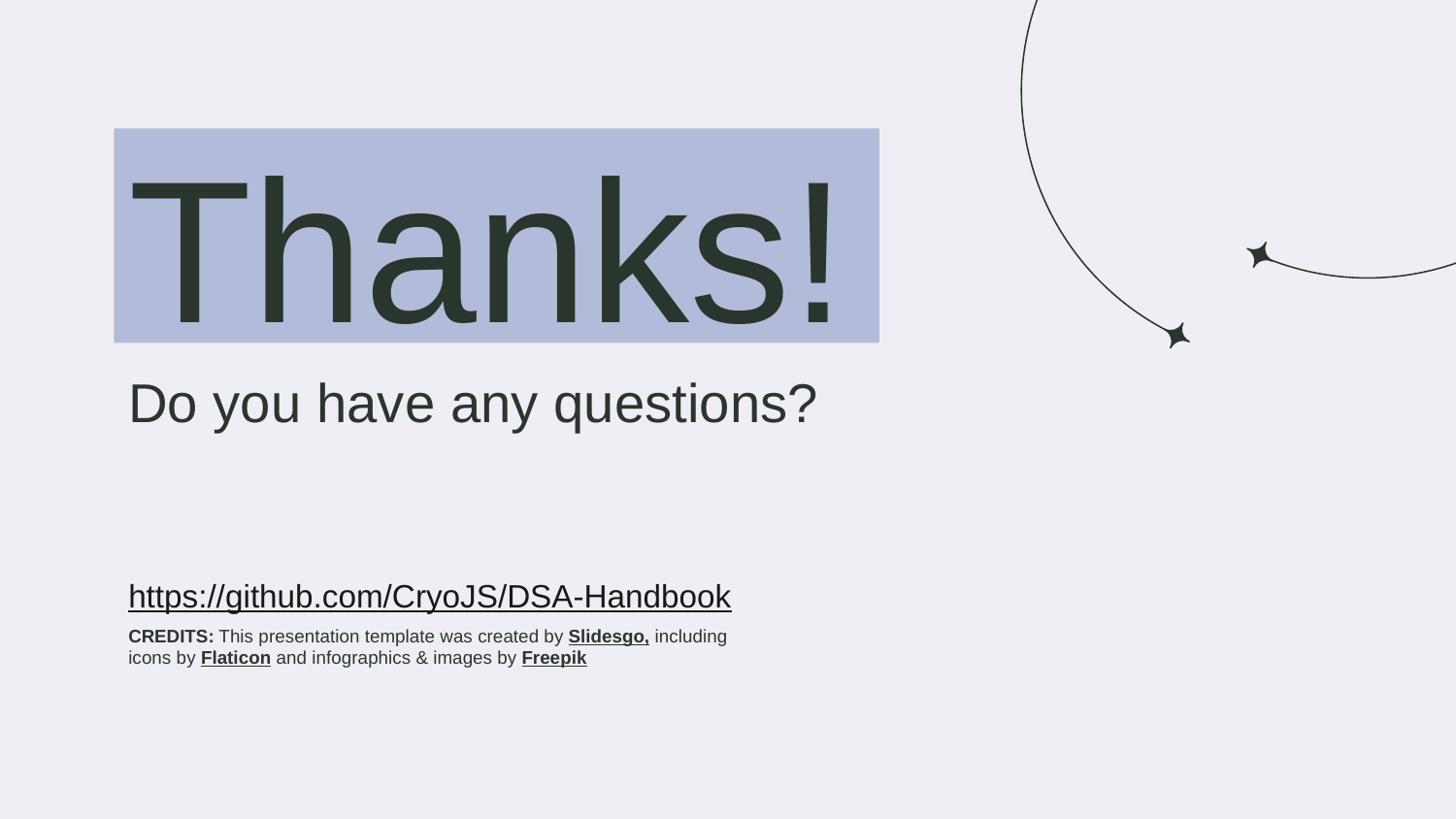

# Thanks!

Do you have any questions?

https://github.com/CryoJS/DSA-Handbook